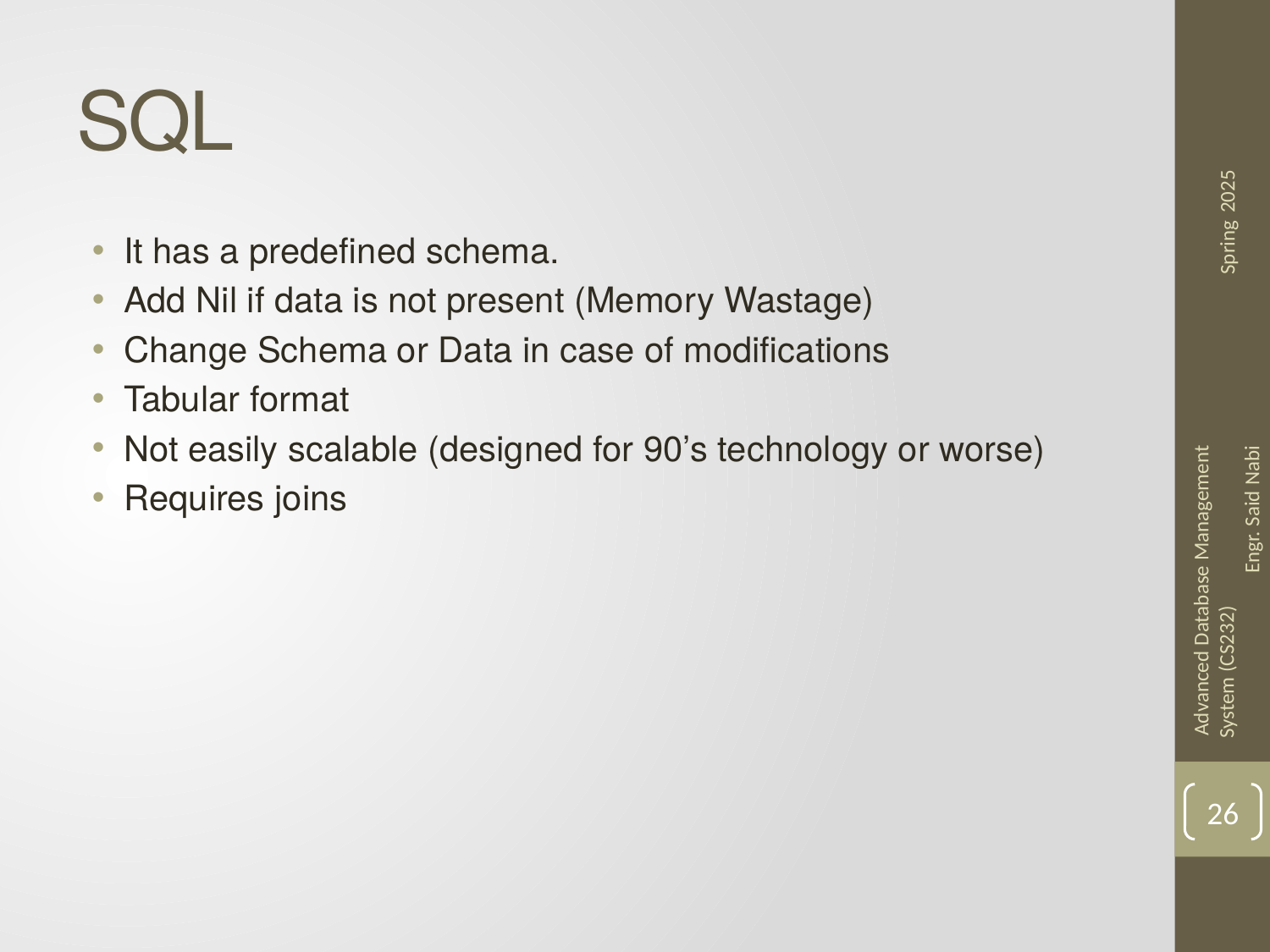

# SQL
It has a predefined schema.
Add Nil if data is not present (Memory Wastage)
Change Schema or Data in case of modifications
Tabular format
Not easily scalable (designed for 90’s technology or worse)
Requires joins

26